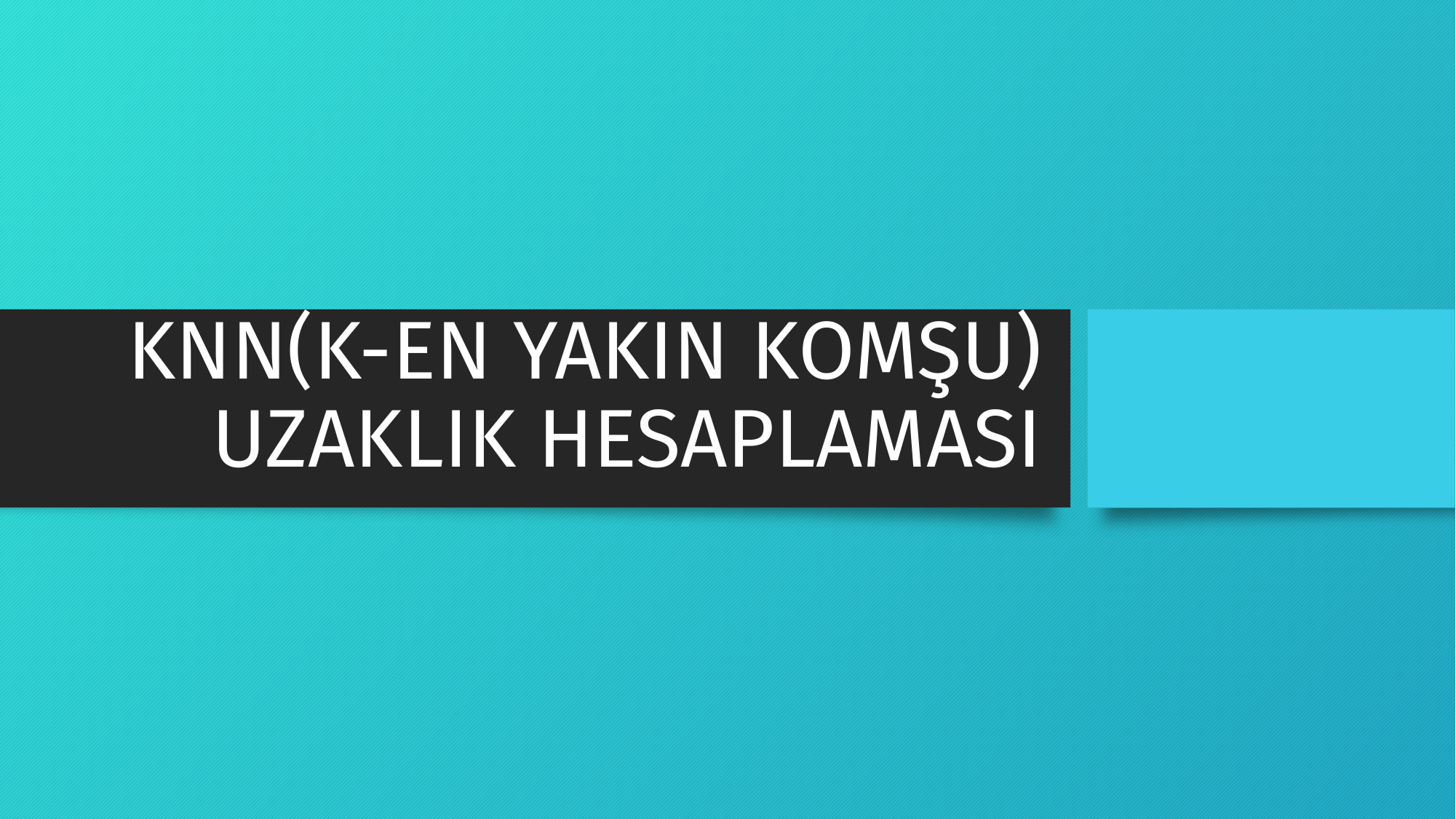

# KNN(K-EN YAKIN KOMŞU) UZAKLIK HESAPLAMASI
.